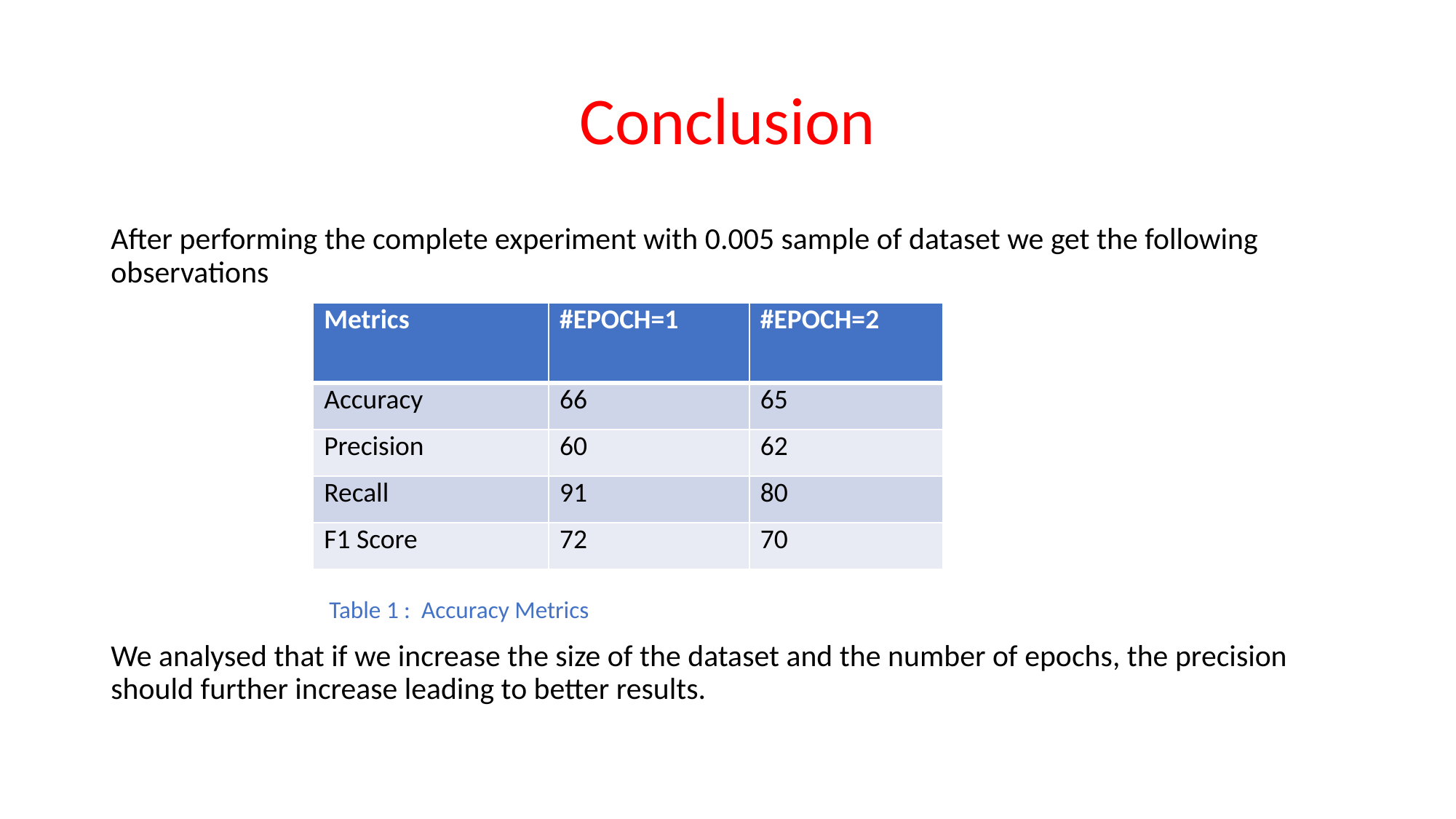

# Conclusion
After performing the complete experiment with 0.005 sample of dataset we get the following observations

		Table 1 :  Accuracy Metrics
We analysed that if we increase the size of the dataset and the number of epochs, the precision should further increase leading to better results.
| Metrics | #EPOCH=1 | #EPOCH=2 |
| --- | --- | --- |
| Accuracy | 66 | 65 |
| Precision | 60 | 62 |
| Recall | 91 | 80 |
| F1 Score | 72 | 70 |